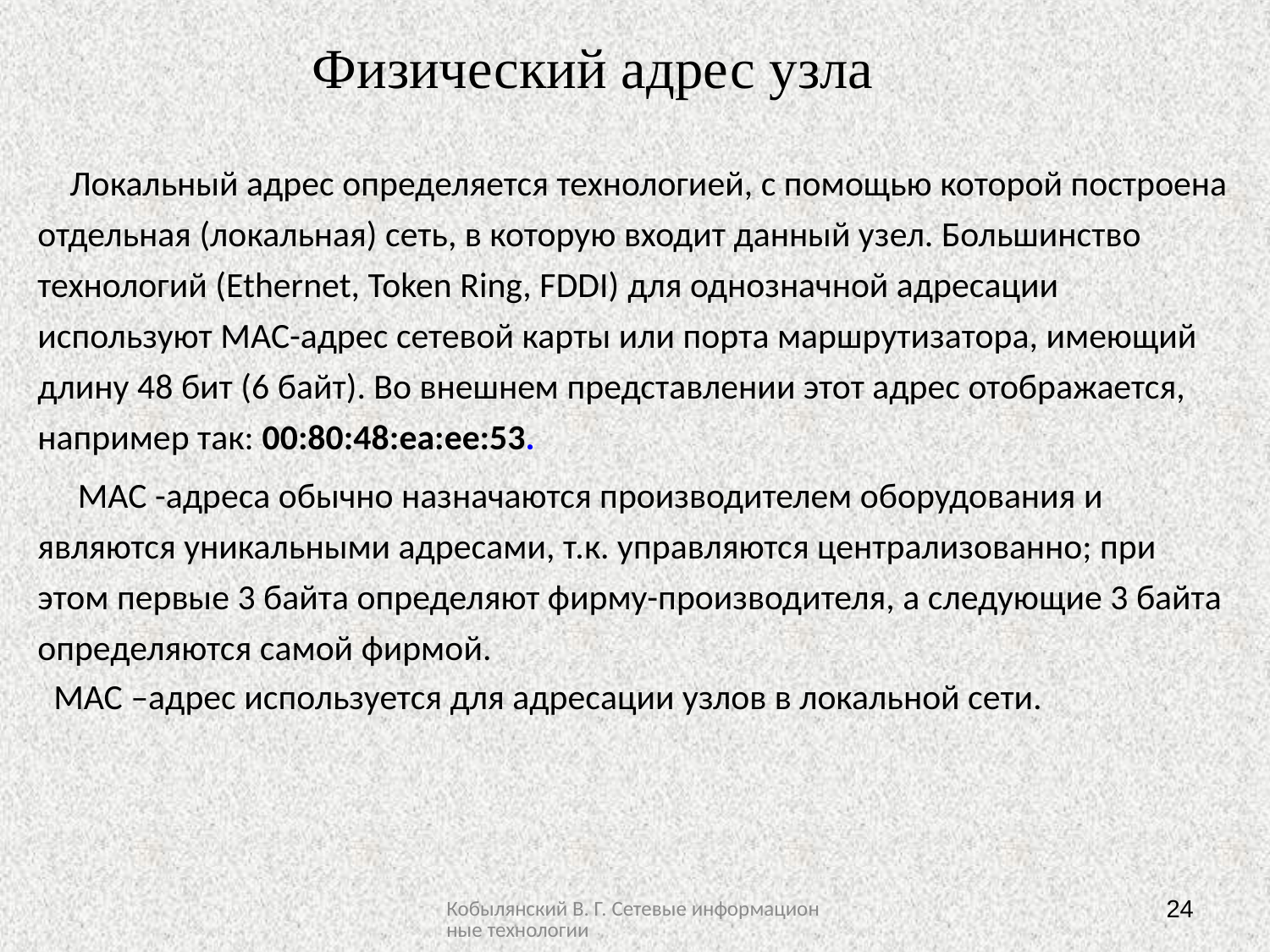

# Физический адрес узла
    Локальный адрес определяется технологией, с помощью которой построена отдельная (локальная) сеть, в которую входит данный узел. Большинство технологий (Ethernet, Token Ring, FDDI) для однозначной адресации используют MAC-адрес сетевой карты или порта маршрутизатора, имеющий длину 48 бит (6 байт). Во внешнем представлении этот адрес отображается, например так: 00:80:48:ea:ee:53.
     MAC -адреса обычно назначаются производителем оборудования и являются уникальными адресами, т.к. управляются централизованно; при этом первые 3 байта определяют фирму-производителя, а следующие 3 байта определяются самой фирмой.
  MAC –адрес используется для адресации узлов в локальной сети.
Кобылянский В. Г. Сетевые информационные технологии
24